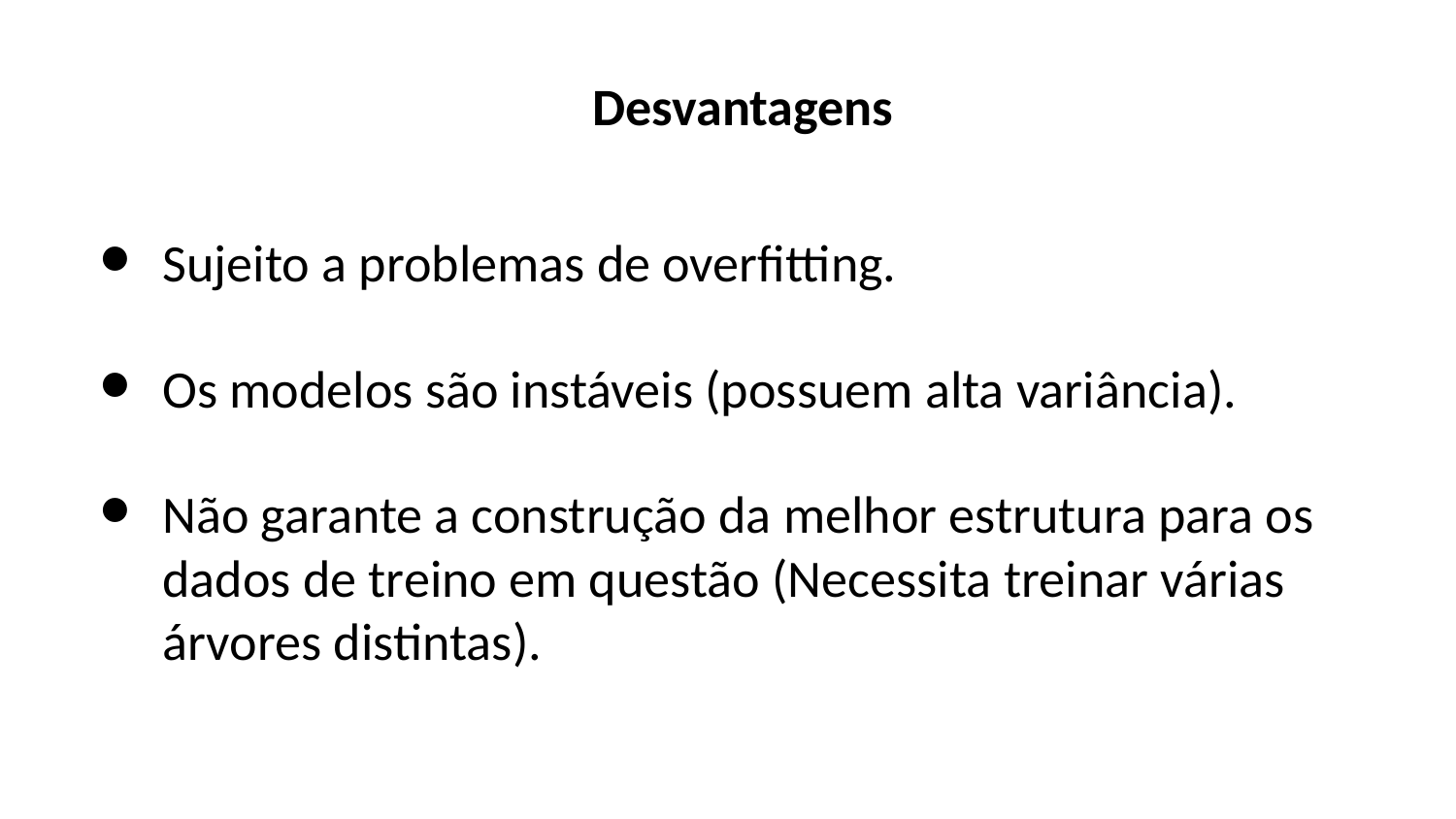

Desvantagens

Sujeito a problemas de overfitting.

Os modelos são instáveis (possuem alta variância).

Não garante a construção da melhor estrutura para os dados de treino em questão (Necessita treinar várias árvores distintas).